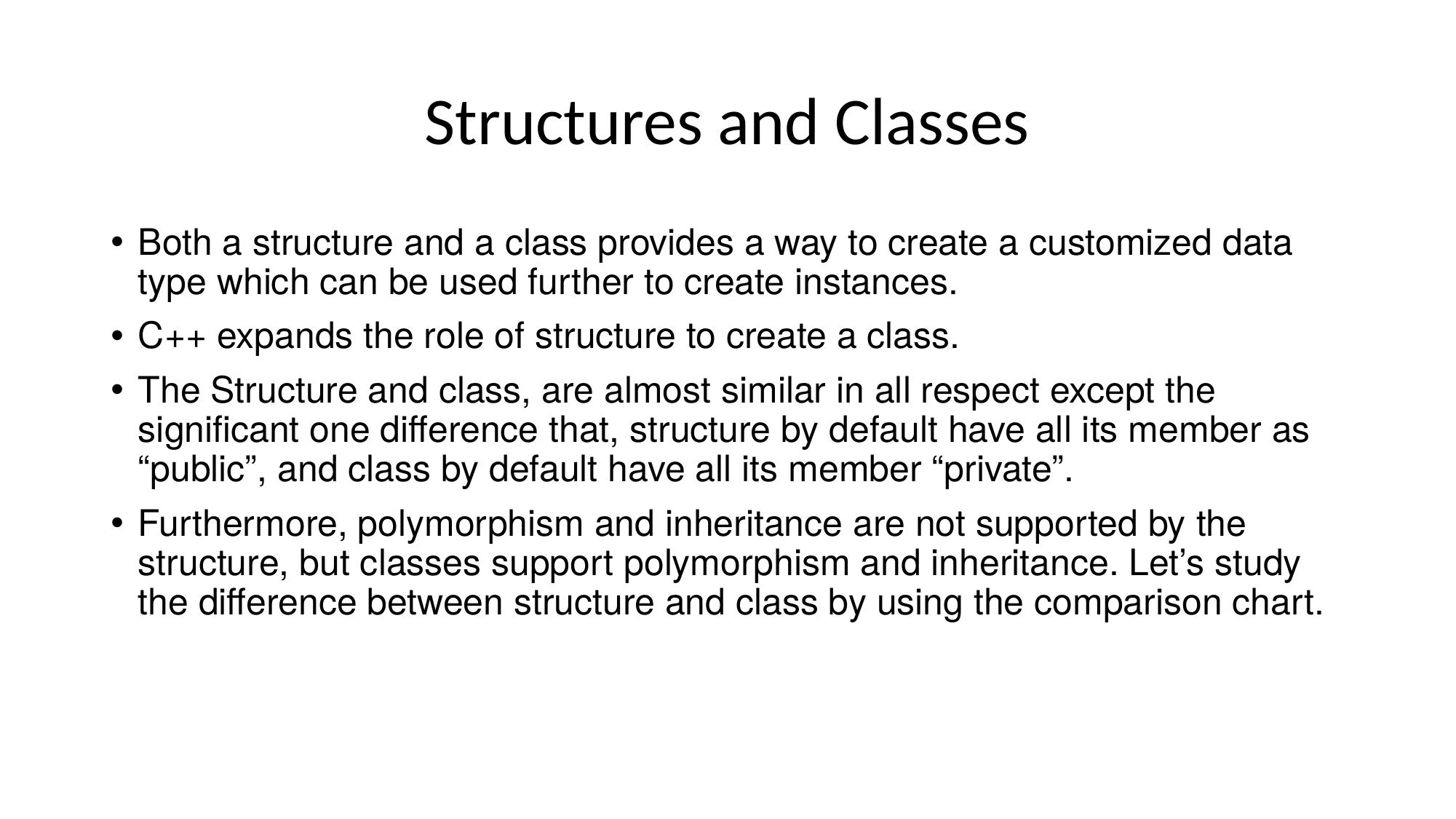

# Structures and Classes
Both a structure and a class provides a way to create a customized data type which can be used further to create instances.
C++ expands the role of structure to create a class.
The Structure and class, are almost similar in all respect except the significant one difference that, structure by default have all its member as “public”, and class by default have all its member “private”.
Furthermore, polymorphism and inheritance are not supported by the structure, but classes support polymorphism and inheritance. Let’s study the difference between structure and class by using the comparison chart.